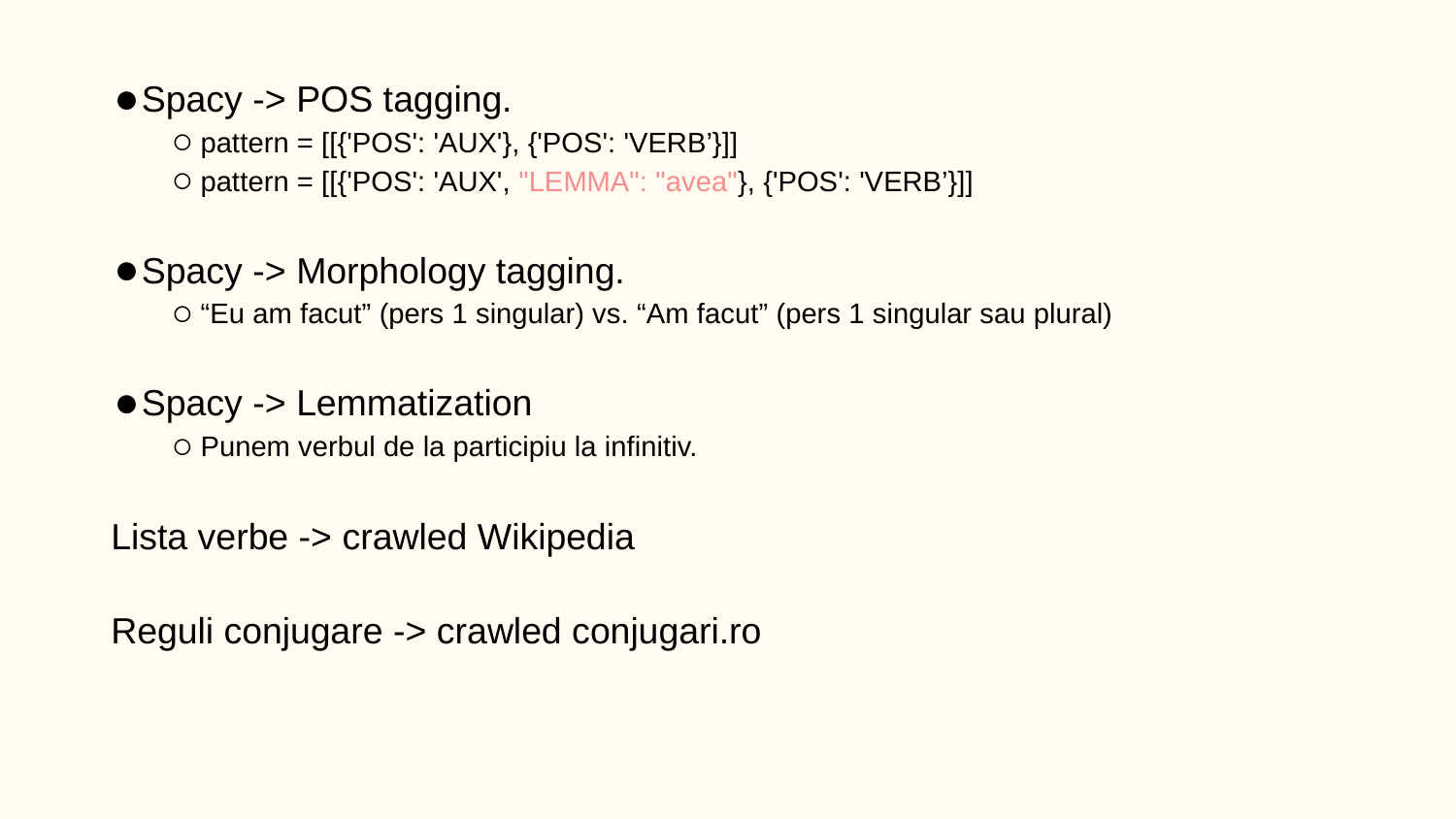

Spacy -> POS tagging.
pattern = [[{'POS': 'AUX'}, {'POS': 'VERB’}]]
pattern = [[{'POS': 'AUX', "LEMMA": "avea"}, {'POS': 'VERB’}]]

Spacy -> Morphology tagging.
“Eu am facut” (pers 1 singular) vs. “Am facut” (pers 1 singular sau plural)

Spacy -> Lemmatization
Punem verbul de la participiu la infinitiv.

Lista verbe -> crawled Wikipedia

Reguli conjugare -> crawled conjugari.ro